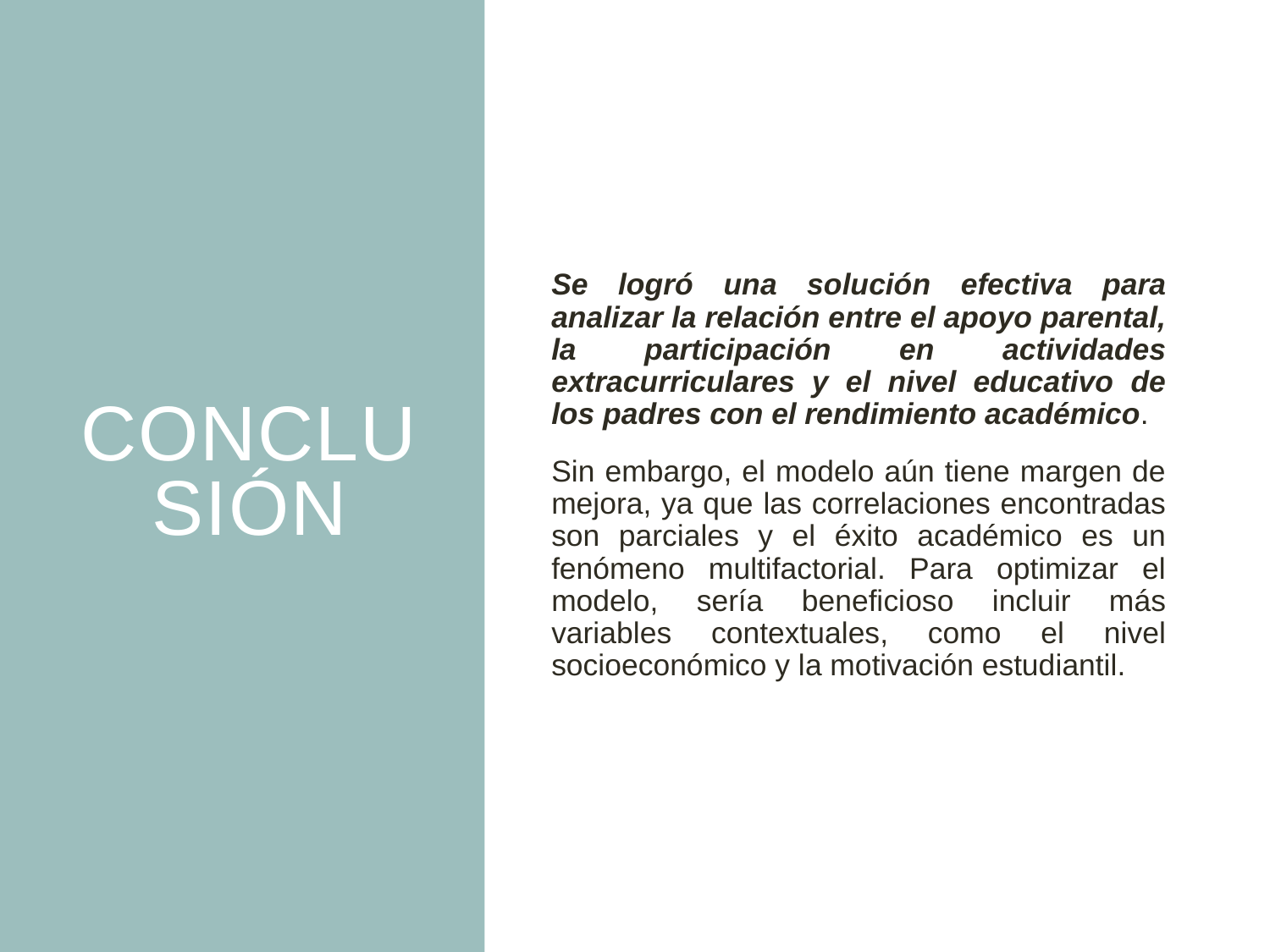

# CONCLusión
Se logró una solución efectiva para analizar la relación entre el apoyo parental, la participación en actividades extracurriculares y el nivel educativo de los padres con el rendimiento académico.
Sin embargo, el modelo aún tiene margen de mejora, ya que las correlaciones encontradas son parciales y el éxito académico es un fenómeno multifactorial. Para optimizar el modelo, sería beneficioso incluir más variables contextuales, como el nivel socioeconómico y la motivación estudiantil.